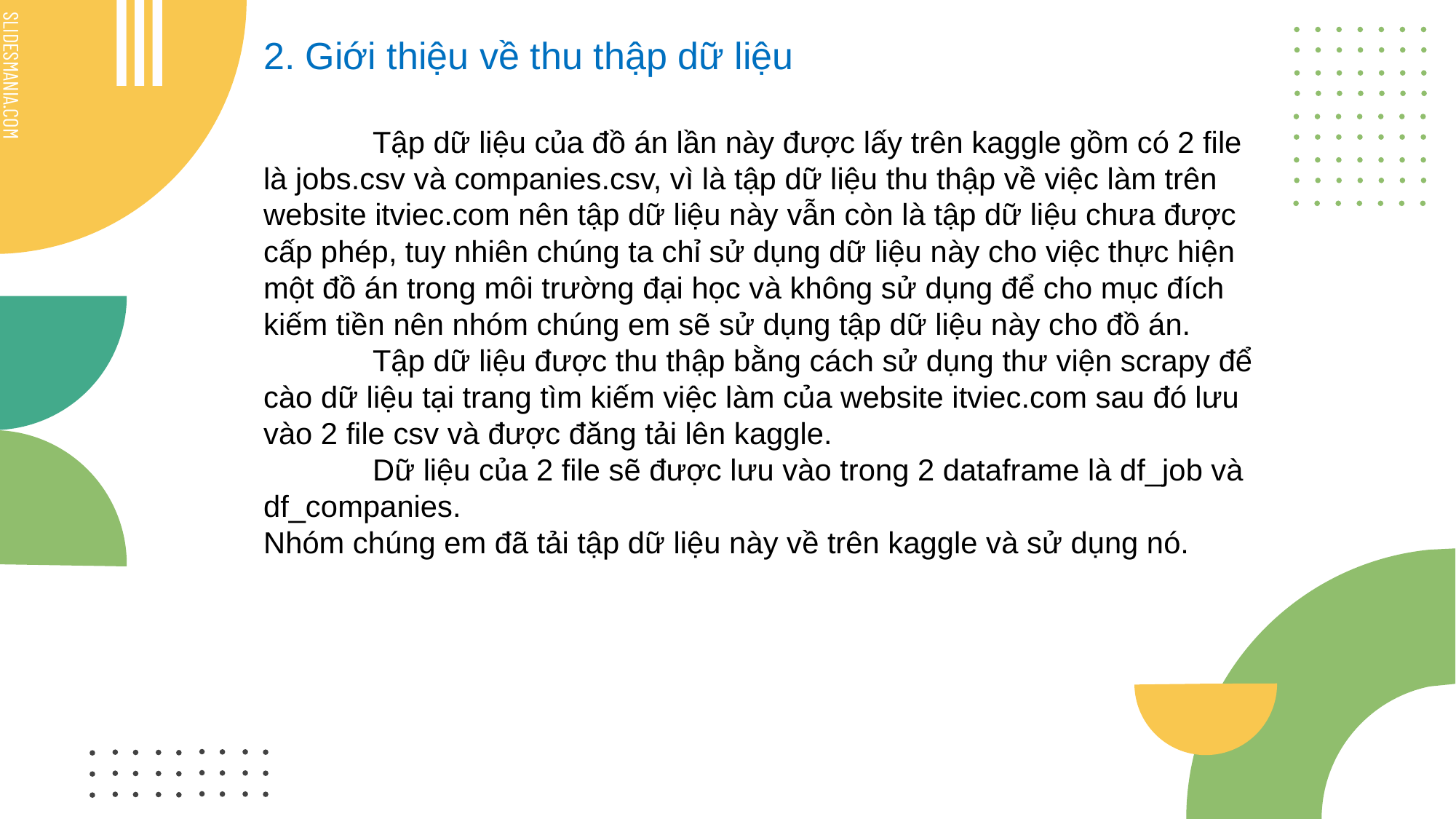

2. Giới thiệu về thu thập dữ liệu

	Tập dữ liệu của đồ án lần này được lấy trên kaggle gồm có 2 file là jobs.csv và companies.csv, vì là tập dữ liệu thu thập về việc làm trên website itviec.com nên tập dữ liệu này vẫn còn là tập dữ liệu chưa được cấp phép, tuy nhiên chúng ta chỉ sử dụng dữ liệu này cho việc thực hiện một đồ án trong môi trường đại học và không sử dụng để cho mục đích kiếm tiền nên nhóm chúng em sẽ sử dụng tập dữ liệu này cho đồ án.
	Tập dữ liệu được thu thập bằng cách sử dụng thư viện scrapy để cào dữ liệu tại trang tìm kiếm việc làm của website itviec.com sau đó lưu vào 2 file csv và được đăng tải lên kaggle.
	Dữ liệu của 2 file sẽ được lưu vào trong 2 dataframe là df_job và df_companies.
Nhóm chúng em đã tải tập dữ liệu này về trên kaggle và sử dụng nó.